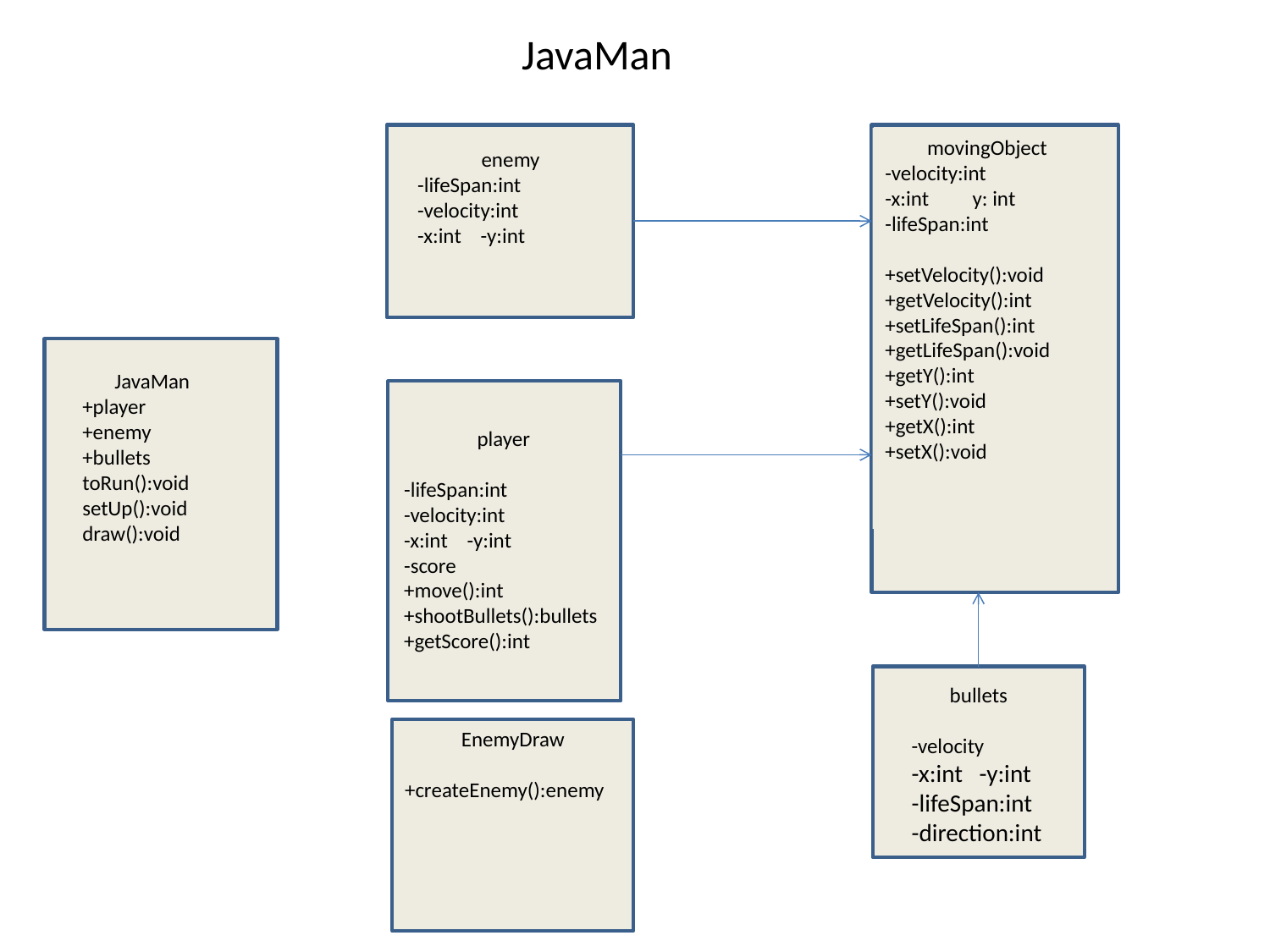

JavaMan

enemy
-lifeSpan:int
-velocity:int
-x:int    -y:int

movingObject
-velocity:int
-x:int         y: int
-lifeSpan:int

+setVelocity():void
+getVelocity():int
+setLifeSpan():int
+getLifeSpan():void
+getY():int
+setY():void
+getX():int
+setX():void

JavaMan
+player
+enemy
+bullets
toRun():void
setUp():void
draw():void

player

-lifeSpan:int
-velocity:int
-x:int    -y:int
-score
+move():int
+shootBullets():bullets
+getScore():int

bullets

-velocity
-x:int   -y:int
-lifeSpan:int
-direction:int

EnemyDraw

+createEnemy():enemy